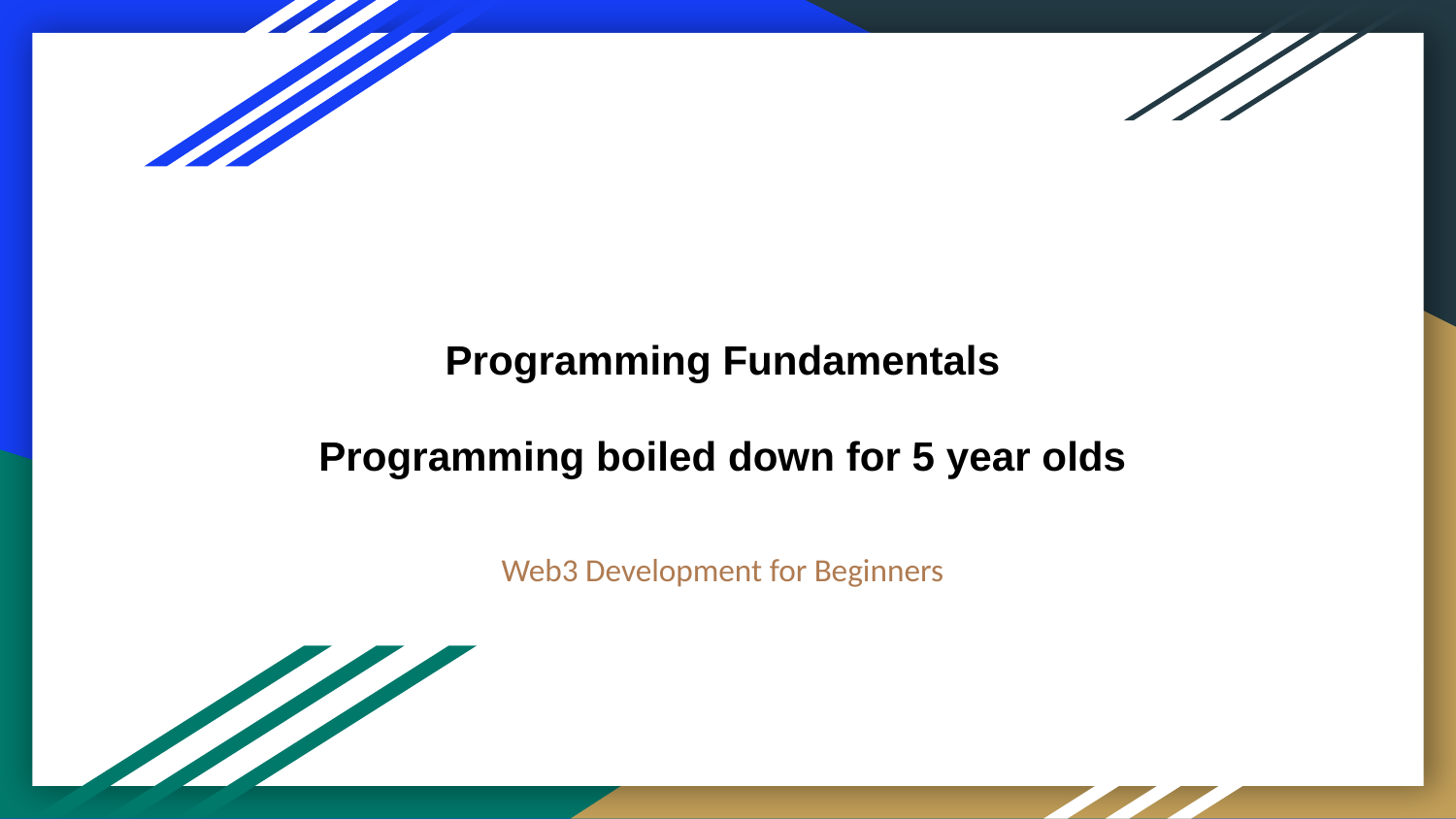

# Programming Fundamentals
Programming boiled down for 5 year olds
Web3 Development for Beginners